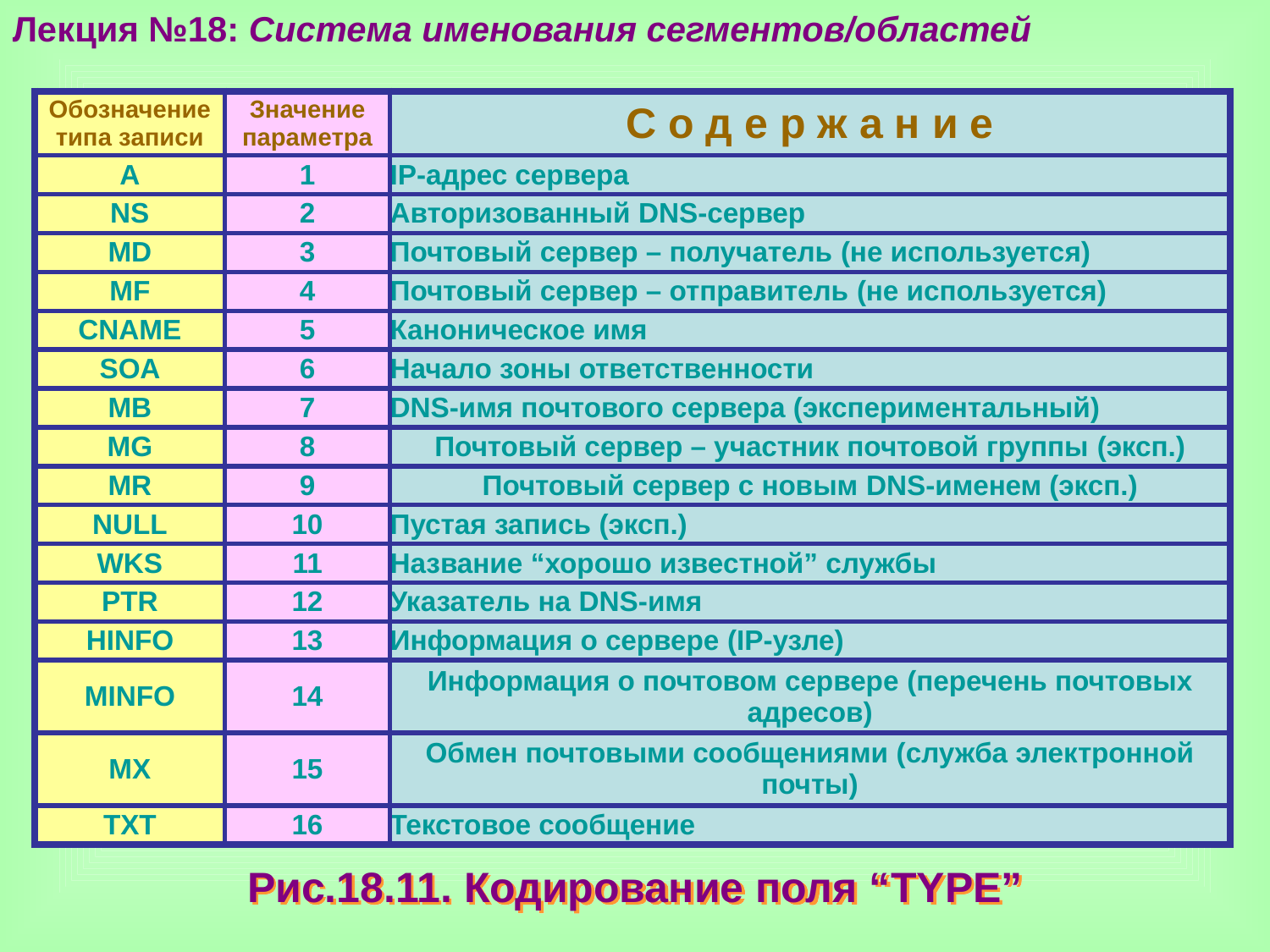

Лекция №18: Система именования сегментов/областей
| Обозначение типа записи | Значение параметра | С о д е р ж а н и е |
| --- | --- | --- |
| A | 1 | IP-адрес сервера |
| NS | 2 | Авторизованный DNS-сервер |
| MD | 3 | Почтовый сервер – получатель (не используется) |
| MF | 4 | Почтовый сервер – отправитель (не используется) |
| CNAME | 5 | Каноническое имя |
| SOA | 6 | Начало зоны ответственности |
| MB | 7 | DNS-имя почтового сервера (экспериментальный) |
| MG | 8 | Почтовый сервер – участник почтовой группы (эксп.) |
| MR | 9 | Почтовый сервер с новым DNS-именем (эксп.) |
| NULL | 10 | Пустая запись (эксп.) |
| WKS | 11 | Название “хорошо известной” службы |
| PTR | 12 | Указатель на DNS-имя |
| HINFO | 13 | Информация о сервере (IP-узле) |
| MINFO | 14 | Информация о почтовом сервере (перечень почтовых адресов) |
| MX | 15 | Обмен почтовыми сообщениями (служба электронной почты) |
| TXT | 16 | Текстовое сообщение |
Рис.18.11. Кодирование поля “TYPE”